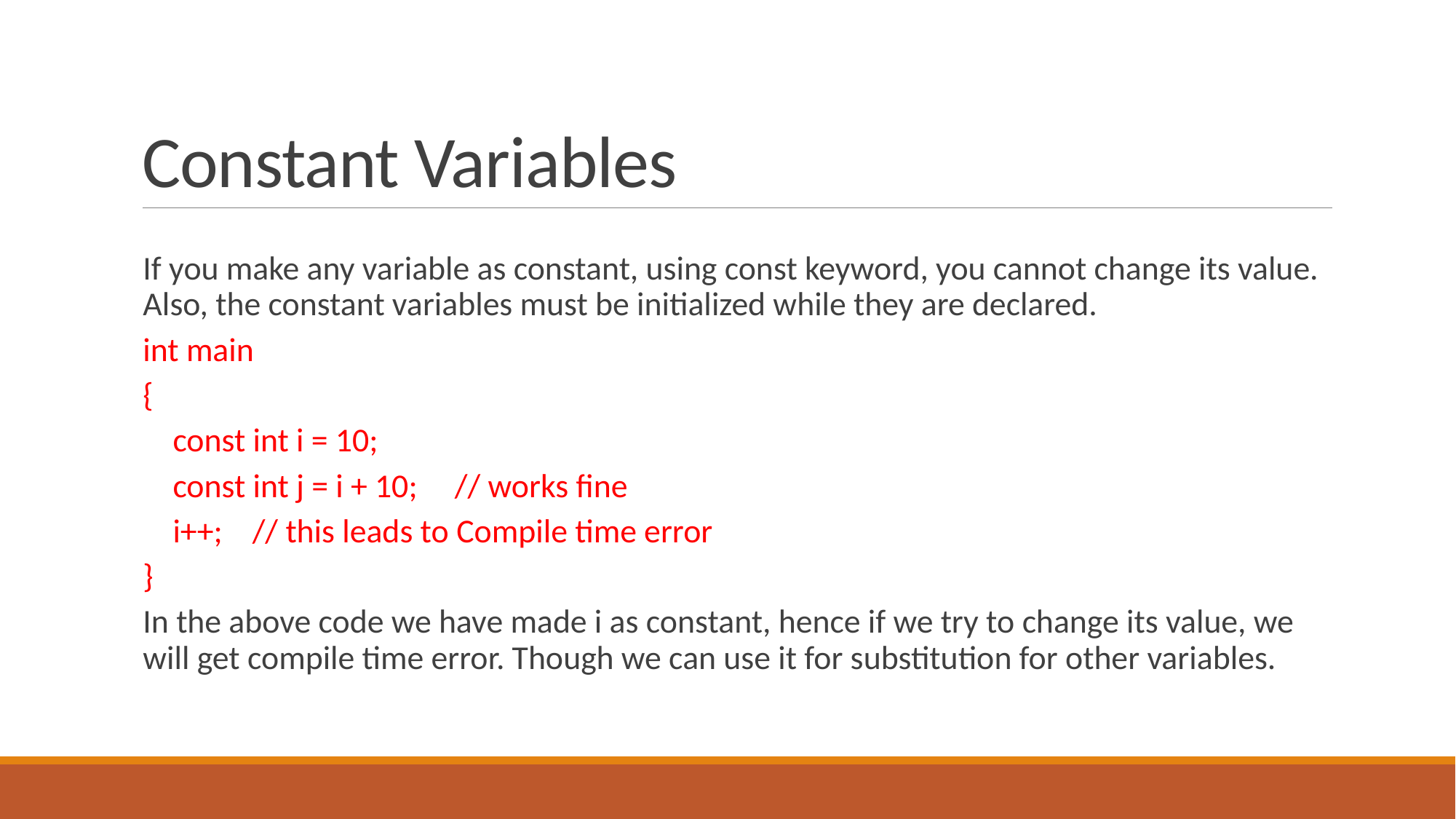

# Constant Variables

If you make any variable as constant, using const keyword, you cannot change its value. Also, the constant variables must be initialized while they are declared.
int main
{
    const int i = 10;
    const int j = i + 10;     // works fine
    i++;    // this leads to Compile time error
}
In the above code we have made i as constant, hence if we try to change its value, we will get compile time error. Though we can use it for substitution for other variables.